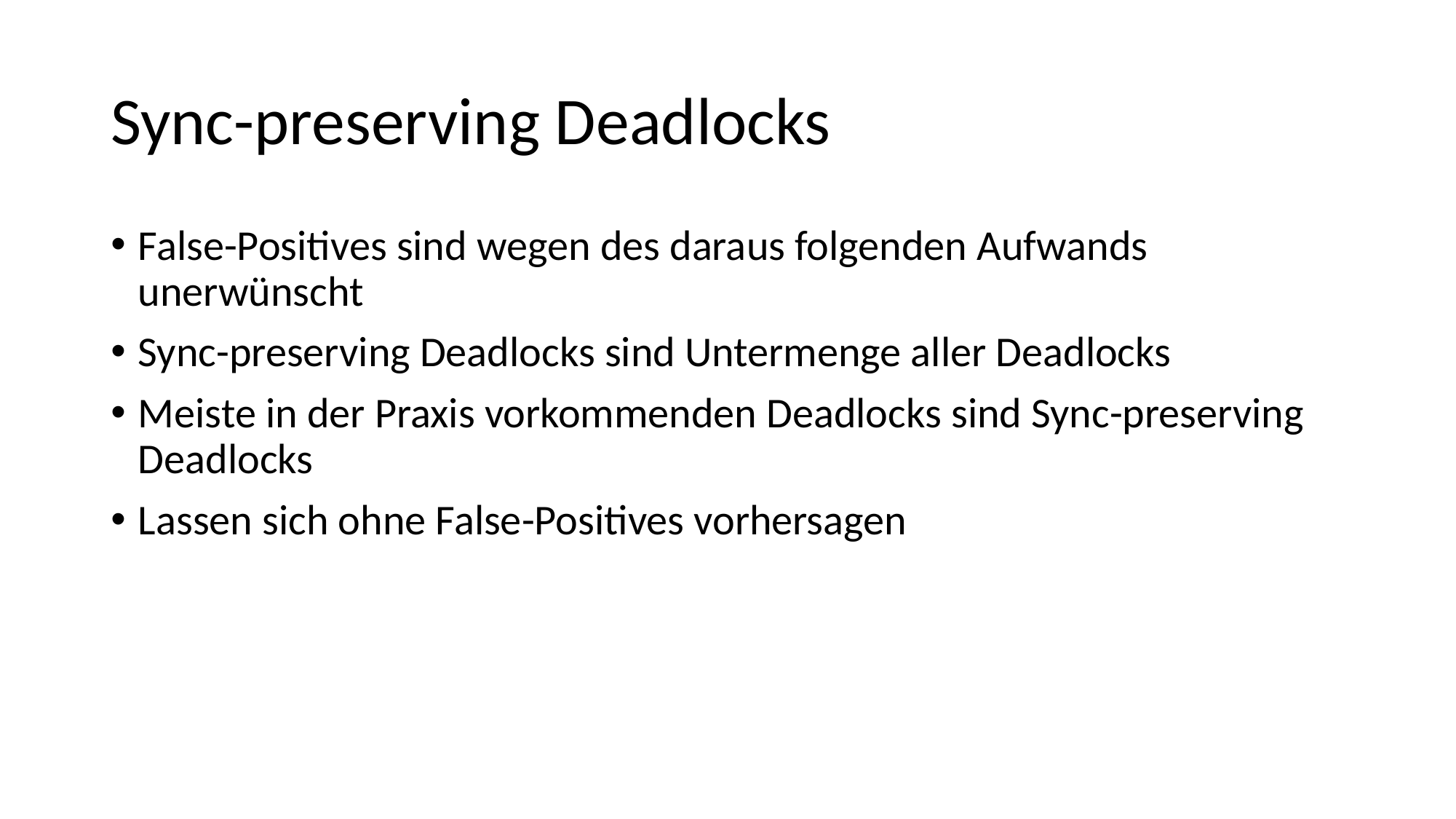

# Sync-preserving Deadlocks
False-Positives sind wegen des daraus folgenden Aufwands unerwünscht
Sync-preserving Deadlocks sind Untermenge aller Deadlocks
Meiste in der Praxis vorkommenden Deadlocks sind Sync-preserving Deadlocks
Lassen sich ohne False-Positives vorhersagen